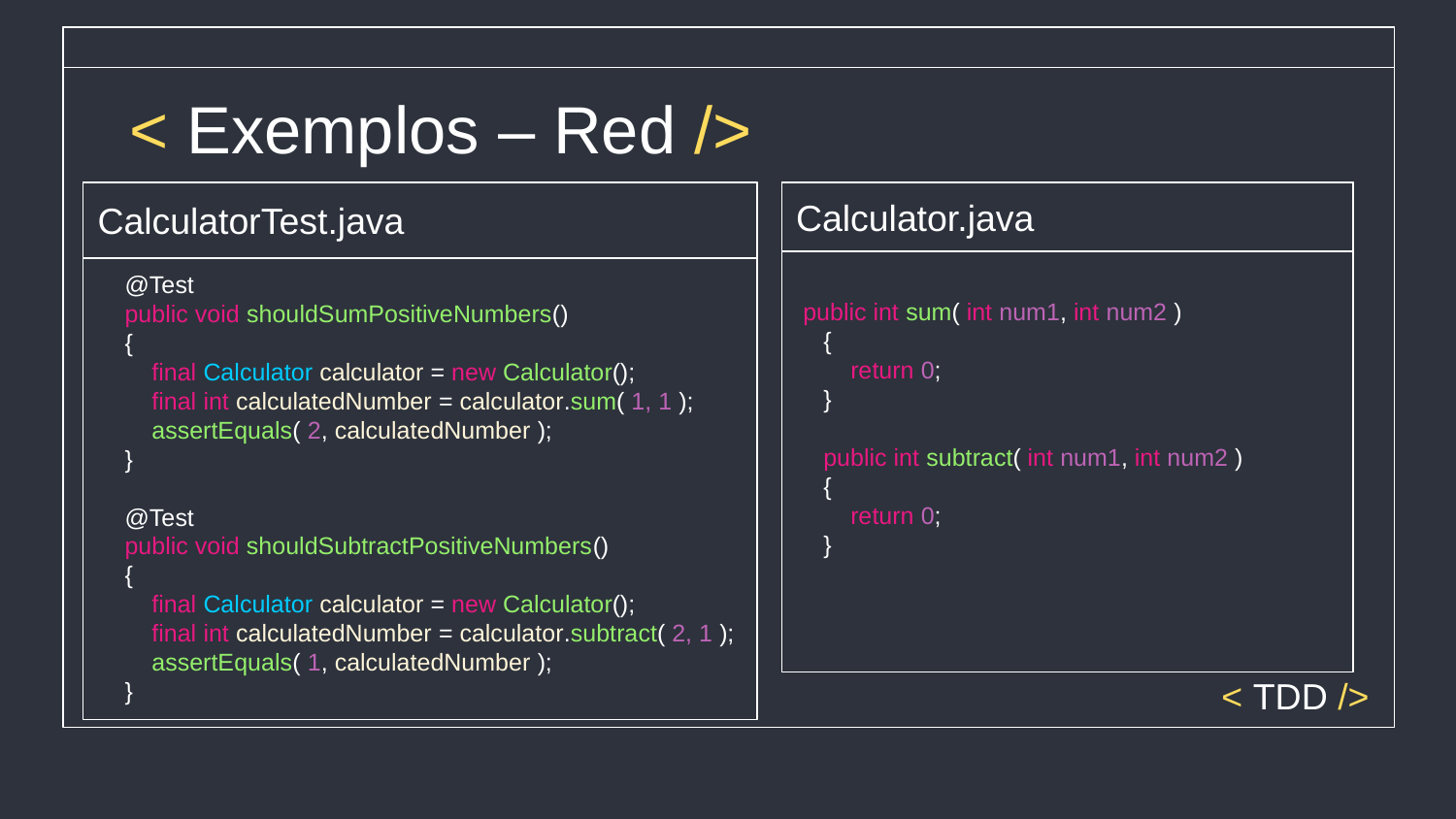

# < Exemplos – Red />
CalculatorTest.java
    @Test
    public void shouldSumPositiveNumbers()
    {
        final Calculator calculator = new Calculator();
        final int calculatedNumber = calculator.sum( 1, 1 );
        assertEquals( 2, calculatedNumber );
    }

    @Test
    public void shouldSubtractPositiveNumbers()
    {
        final Calculator calculator = new Calculator();
        final int calculatedNumber = calculator.subtract( 2, 1 );
        assertEquals( 1, calculatedNumber );
    }
Calculator.java
 public int sum( int num1, int num2 )
    {
        return 0;
    }

    public int subtract( int num1, int num2 )
    {
        return 0;
    }
< TDD />